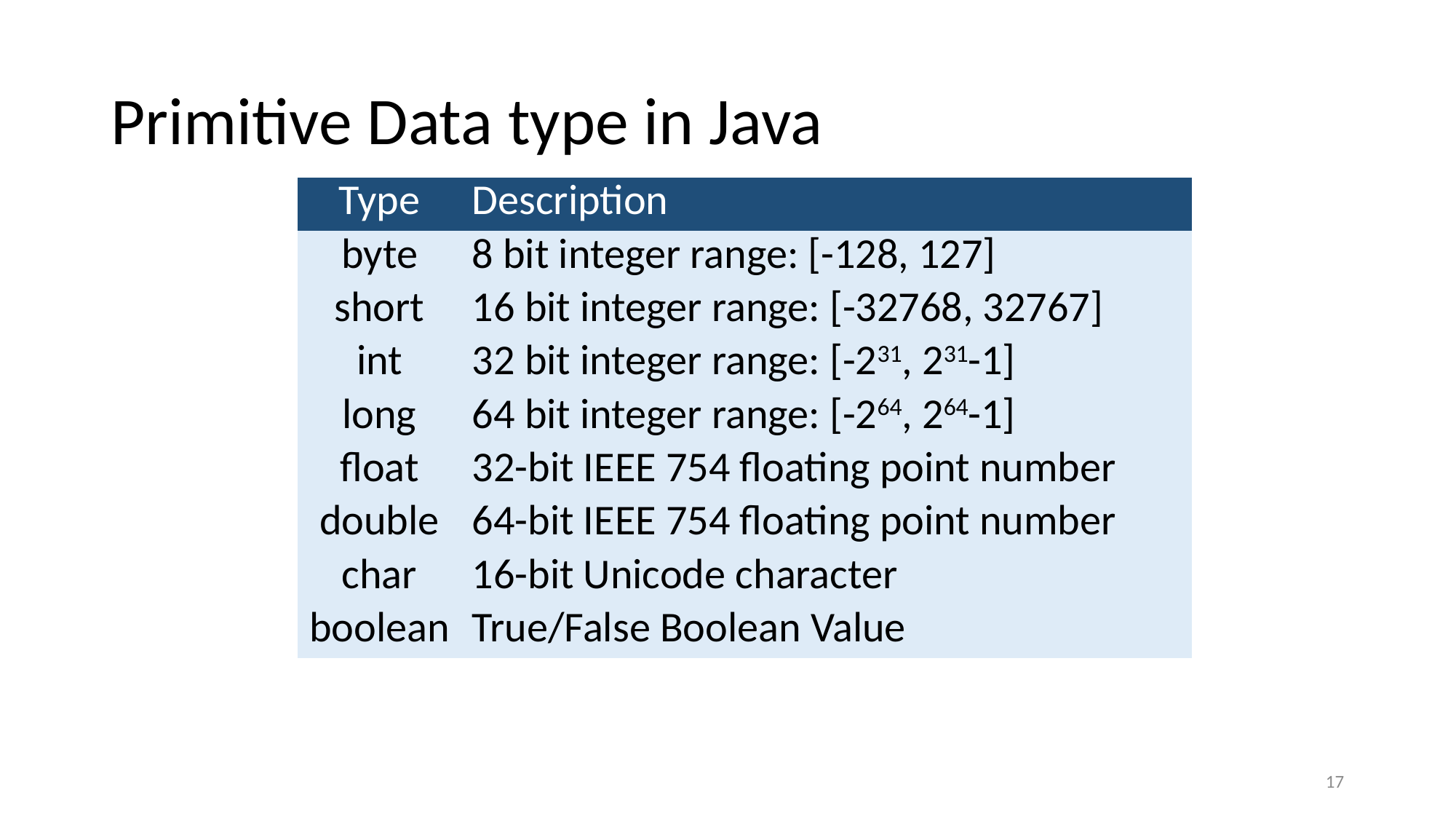

# Primitive Data type in Java
| Type | Description |
| --- | --- |
| byte | 8 bit integer range: [-128, 127] |
| short | 16 bit integer range: [-32768, 32767] |
| int | 32 bit integer range: [-231, 231-1] |
| long | 64 bit integer range: [-264, 264-1] |
| float | 32-bit IEEE 754 floating point number |
| double | 64-bit IEEE 754 floating point number |
| char | 16-bit Unicode character |
| boolean | True/False Boolean Value |
17